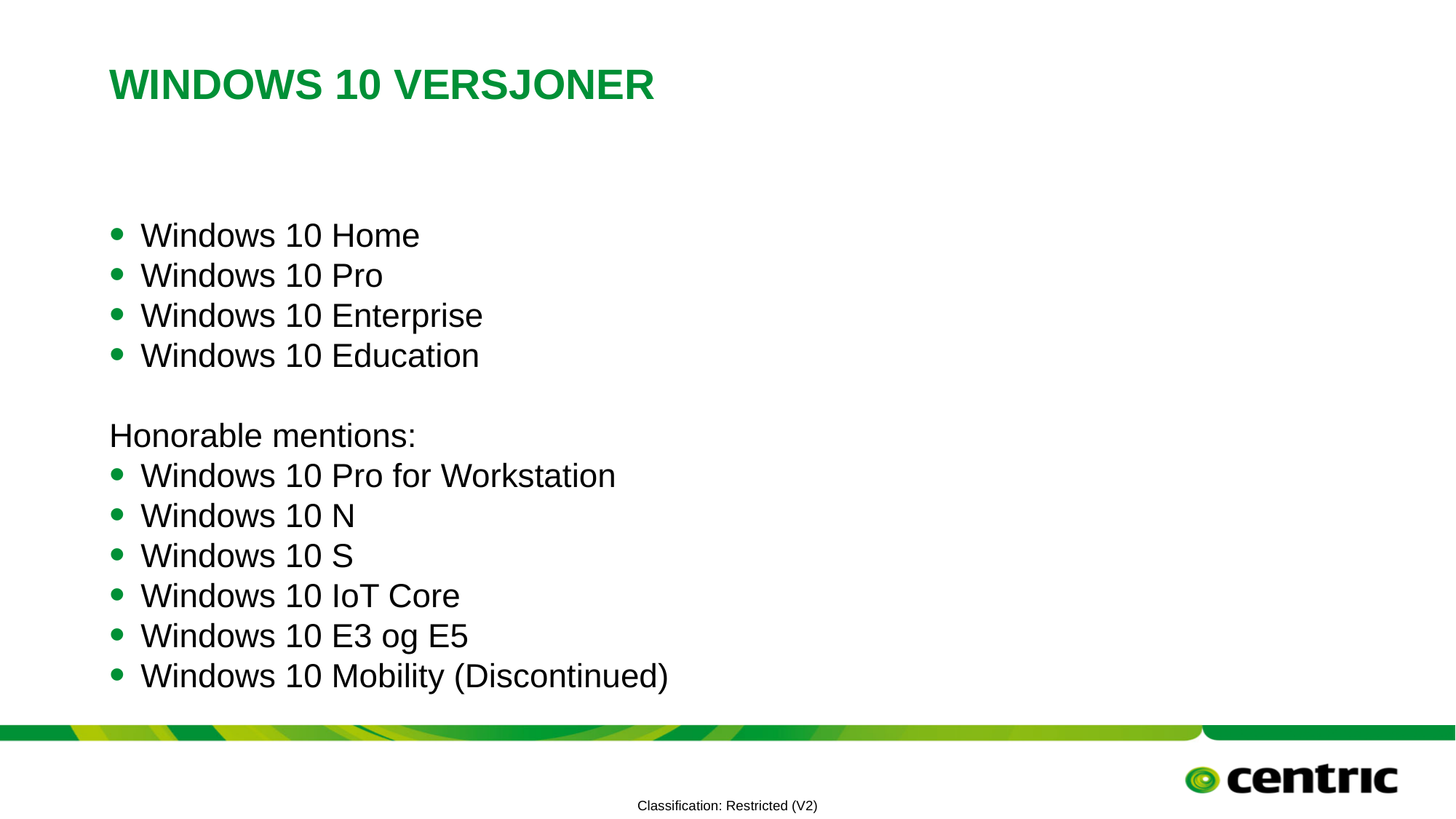

# Windows 10 versjoner

Windows 10 Home
Windows 10 Pro
Windows 10 Enterprise
Windows 10 Education

Honorable mentions:
Windows 10 Pro for Workstation
Windows 10 N
Windows 10 S
Windows 10 IoT Core
Windows 10 E3 og E5
Windows 10 Mobility (Discontinued)